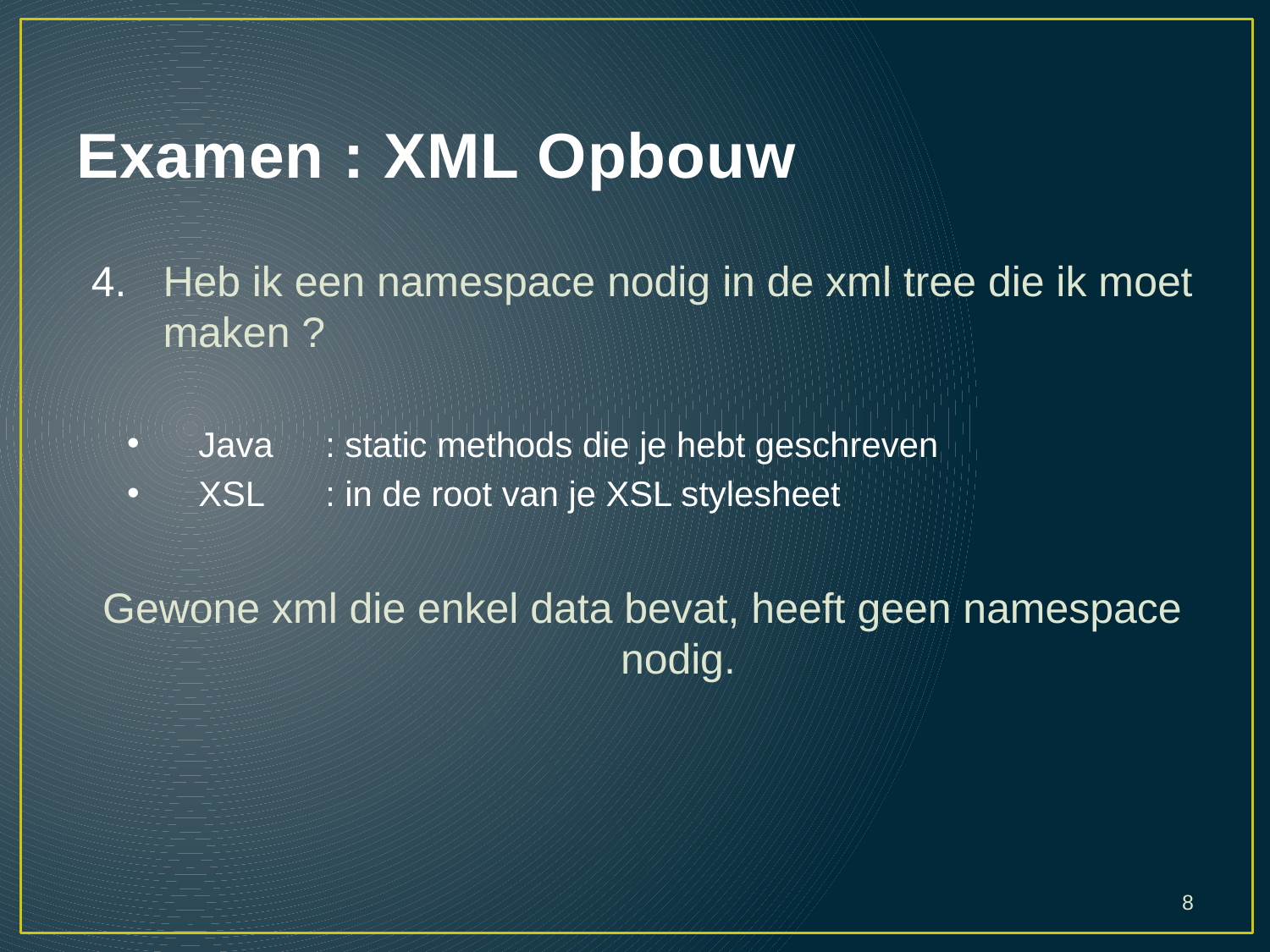

# Examen : XML Opbouw

Heb ik een namespace nodig in de xml tree die ik moet maken ?

Java 	: static methods die je hebt geschreven
XSL	: in de root van je XSL stylesheet

Gewone xml die enkel data bevat, heeft geen namespace nodig.
8